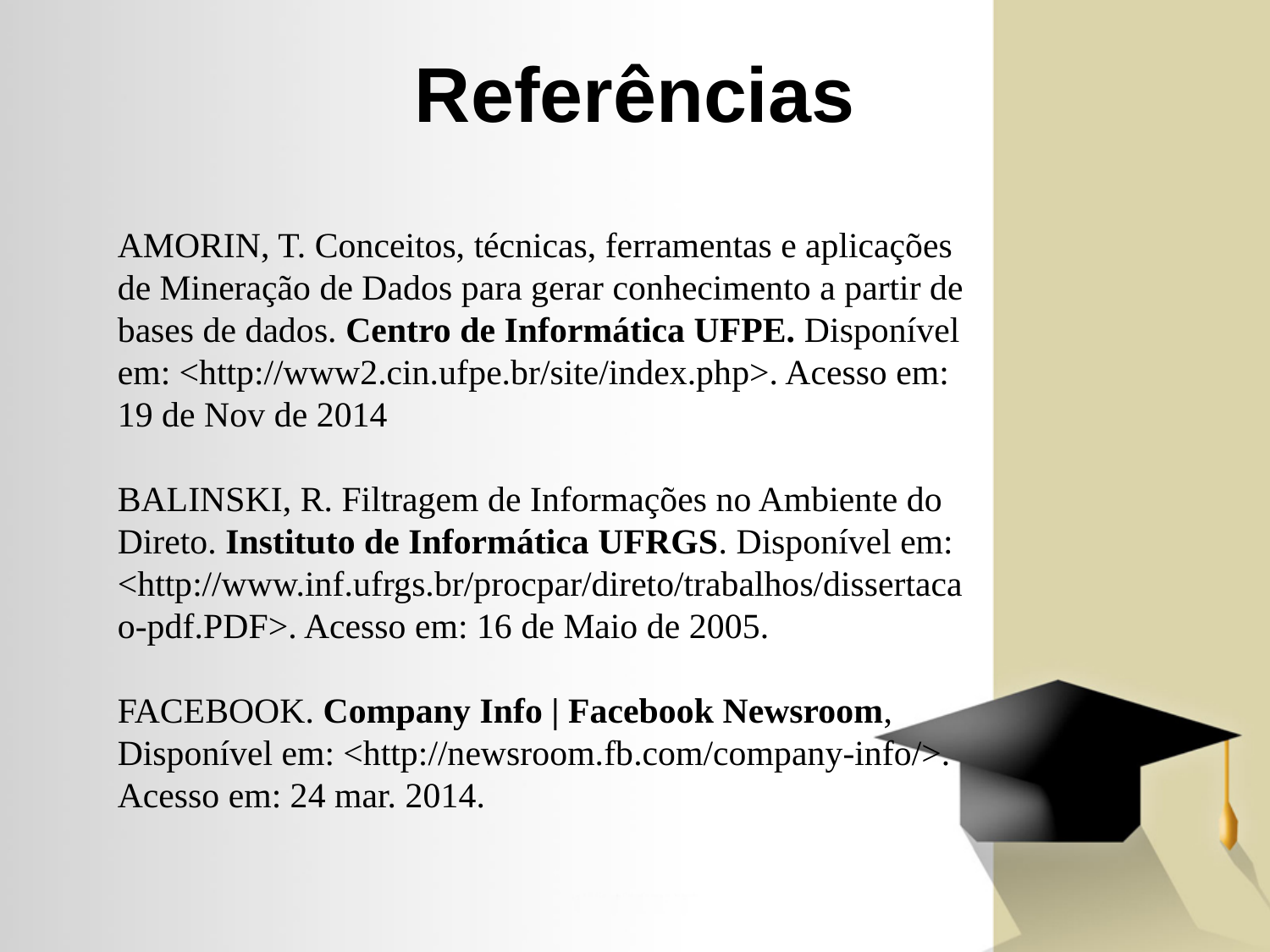

Referências
AMORIN, T. Conceitos, técnicas, ferramentas e aplicações de Mineração de Dados para gerar conhecimento a partir de bases de dados. Centro de Informática UFPE. Disponível em: <http://www2.cin.ufpe.br/site/index.php>. Acesso em: 19 de Nov de 2014

BALINSKI, R. Filtragem de Informações no Ambiente do Direto. Instituto de Informática UFRGS. Disponível em: <http://www.inf.ufrgs.br/procpar/direto/trabalhos/dissertacao-pdf.PDF>. Acesso em: 16 de Maio de 2005.

FACEBOOK. Company Info | Facebook Newsroom, Disponível em: <http://newsroom.fb.com/company-info/>. Acesso em: 24 mar. 2014.